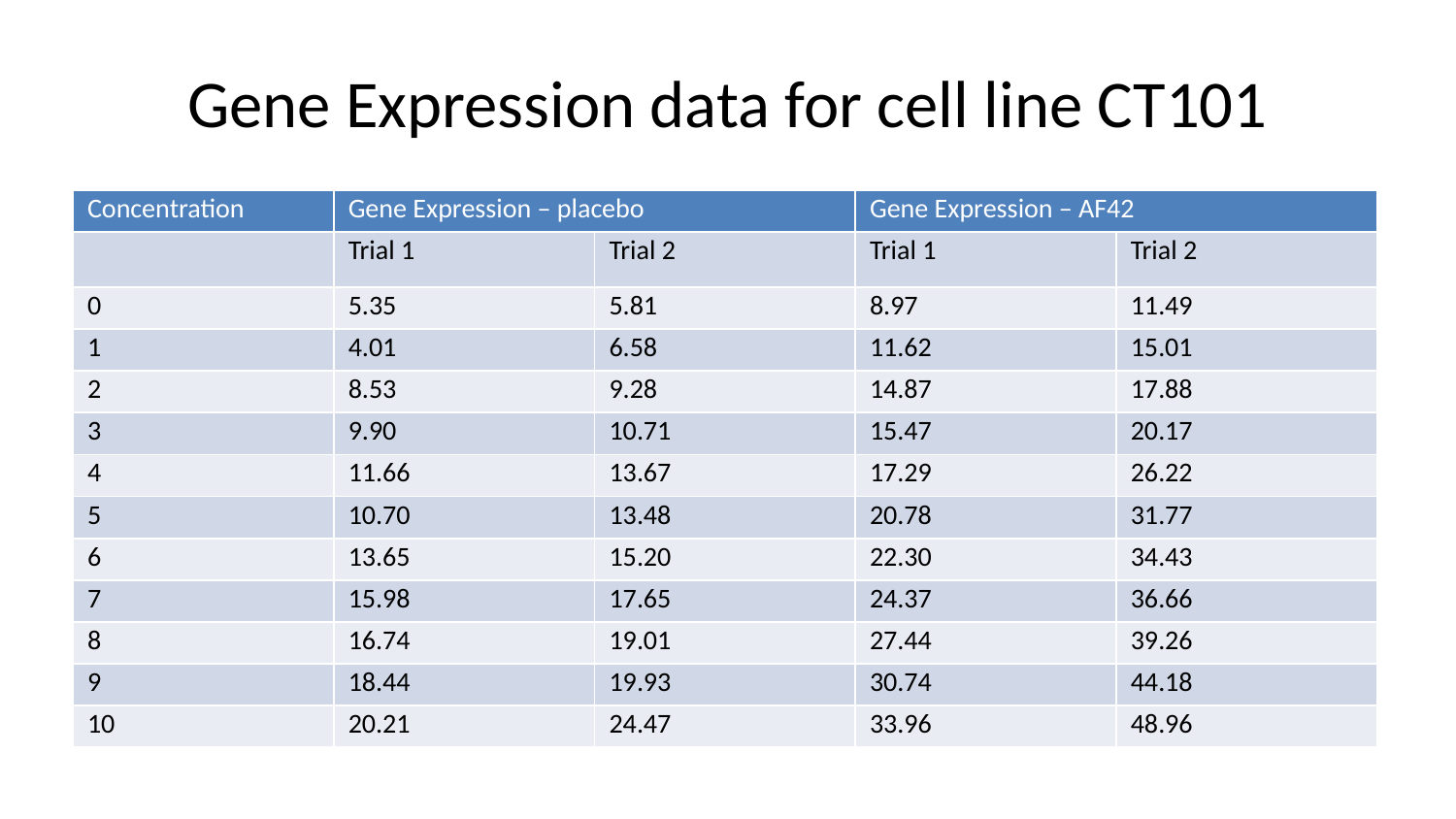

Gene Expression data for cell line CT101
| Concentration | Gene Expression – placebo |  | Gene Expression – AF42 |  |
| --- | --- | --- | --- | --- |
|  | Trial 1 | Trial 2 | Trial 1 | Trial 2 |
| 0 | 5.35 | 5.81 | 8.97 | 11.49 |
| 1 | 4.01 | 6.58 | 11.62 | 15.01 |
| 2 | 8.53 | 9.28 | 14.87 | 17.88 |
| 3 | 9.90 | 10.71 | 15.47 | 20.17 |
| 4 | 11.66 | 13.67 | 17.29 | 26.22 |
| 5 | 10.70 | 13.48 | 20.78 | 31.77 |
| 6 | 13.65 | 15.20 | 22.30 | 34.43 |
| 7 | 15.98 | 17.65 | 24.37 | 36.66 |
| 8 | 16.74 | 19.01 | 27.44 | 39.26 |
| 9 | 18.44 | 19.93 | 30.74 | 44.18 |
| 10 | 20.21 | 24.47 | 33.96 | 48.96 |